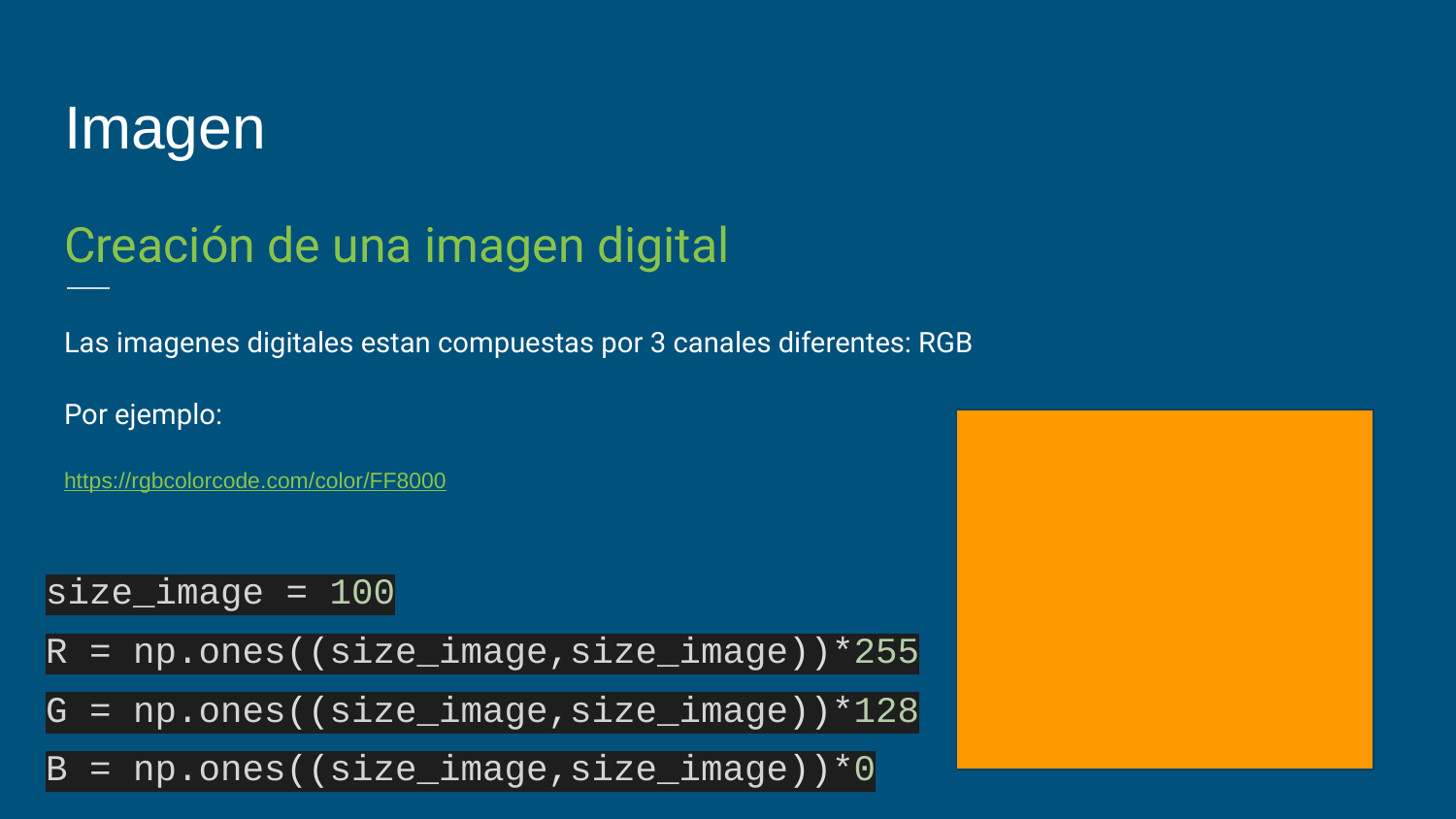

Imagen
Creación de una imagen digital
Las imagenes digitales estan compuestas por 3 canales diferentes: RGB
Por ejemplo:
https://rgbcolorcode.com/color/FF8000

size_image = 100
R = np.ones((size_image,size_image))*255
G = np.ones((size_image,size_image))*128
B = np.ones((size_image,size_image))*0